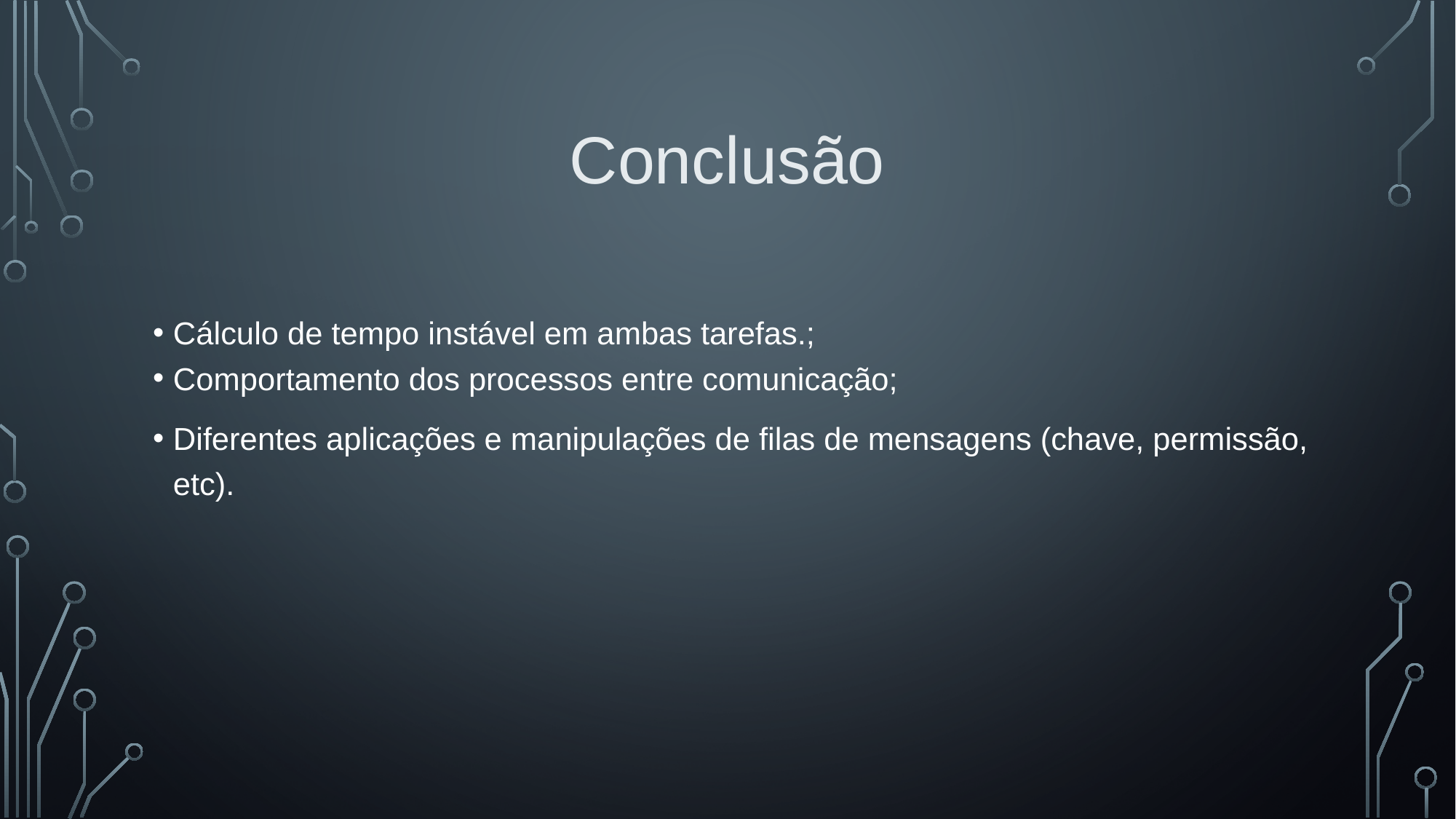

# Conclusão
Cálculo de tempo instável em ambas tarefas.;
Comportamento dos processos entre comunicação;
Diferentes aplicações e manipulações de filas de mensagens (chave, permissão, etc).